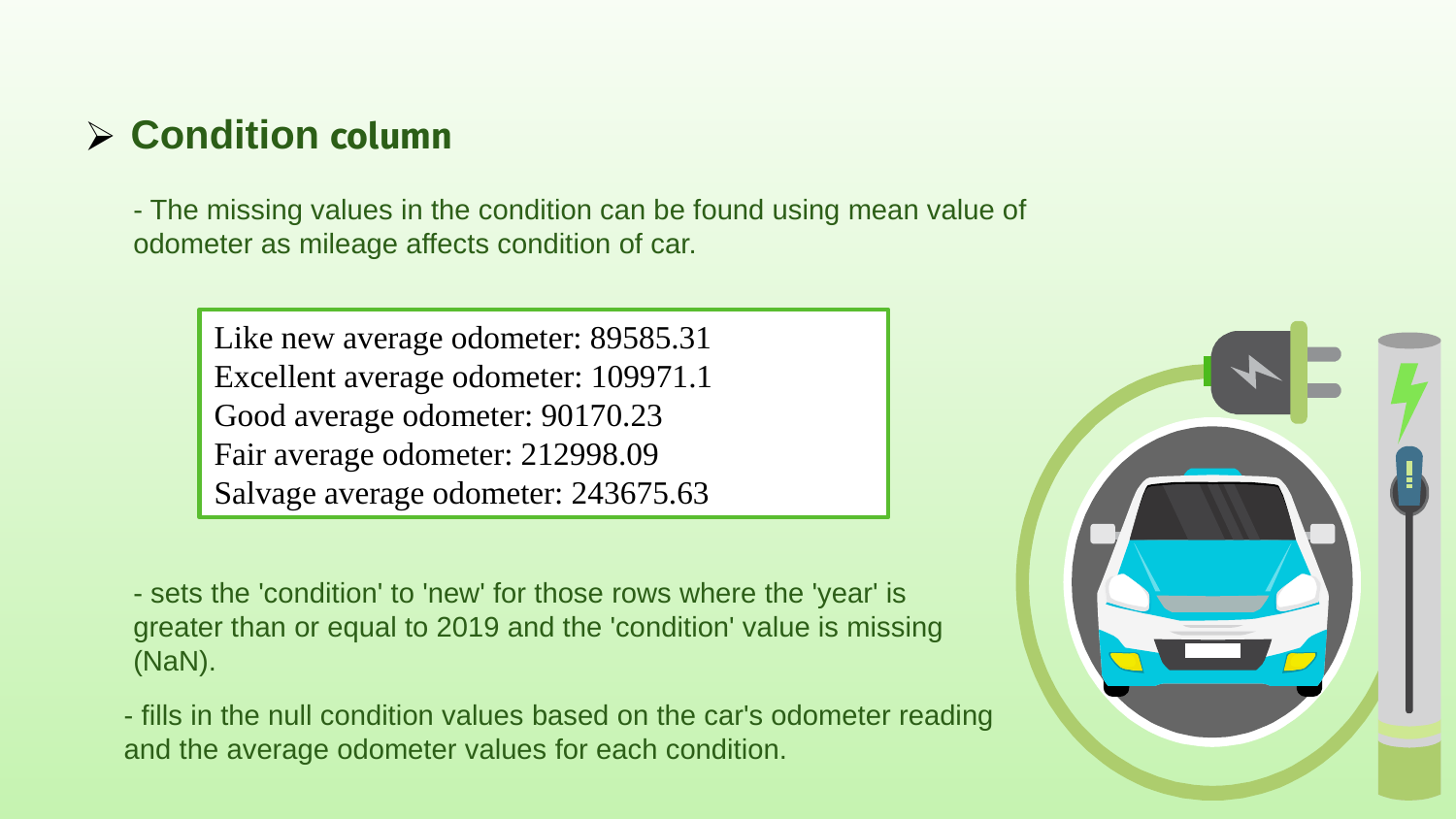

Condition column
- The missing values in the condition can be found using mean value of odometer as mileage affects condition of car.

Like new average odometer: 89585.31
Excellent average odometer: 109971.1
Good average odometer: 90170.23
Fair average odometer: 212998.09
Salvage average odometer: 243675.63

- sets the 'condition' to 'new' for those rows where the 'year' is greater than or equal to 2019 and the 'condition' value is missing (NaN).
- fills in the null condition values based on the car's odometer reading and the average odometer values for each condition.